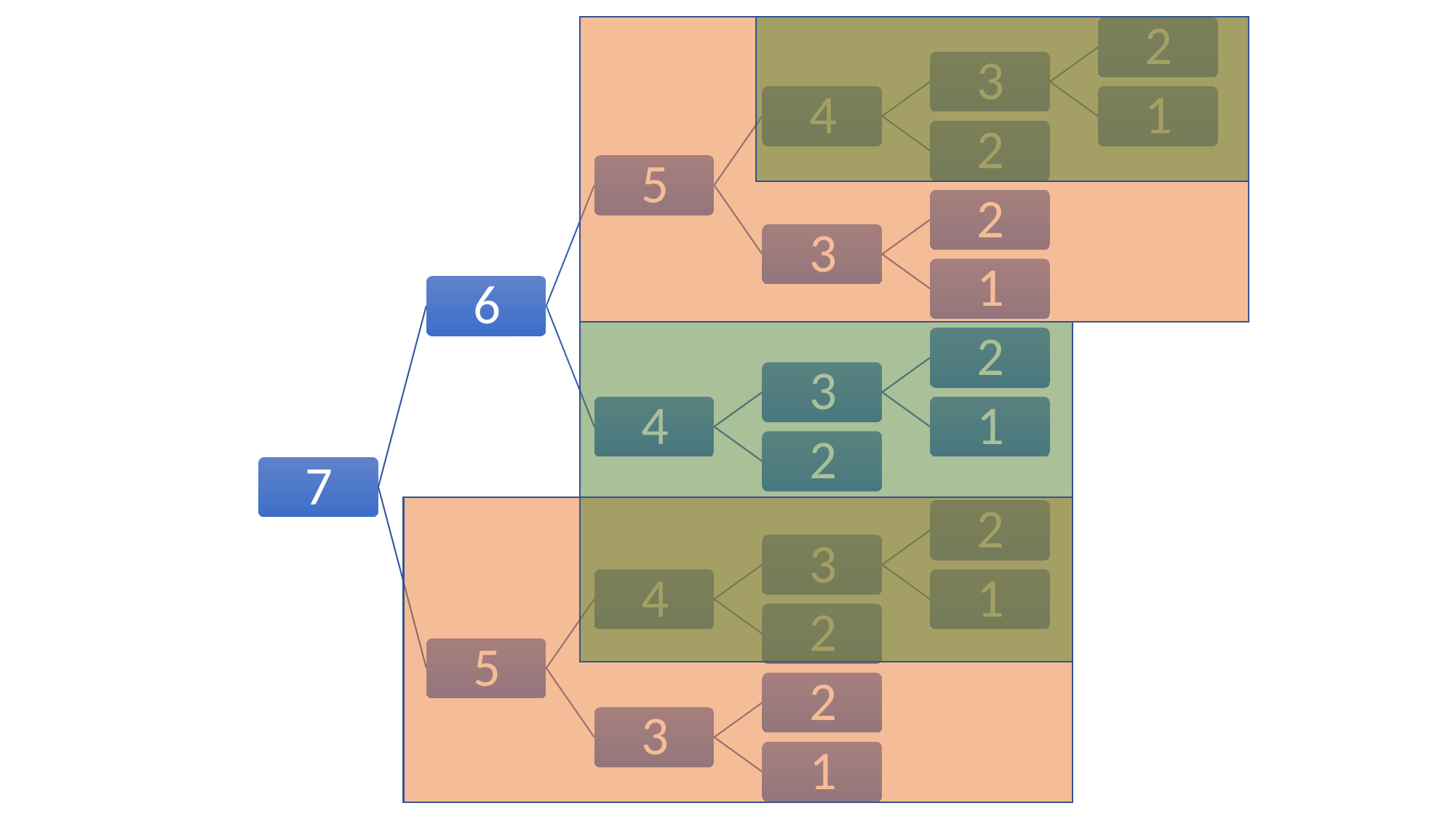

7

6

5

4

3

2

1

2

3

2

1

4

3

2

1

2

5

4

3

2

1

2

3

2

1